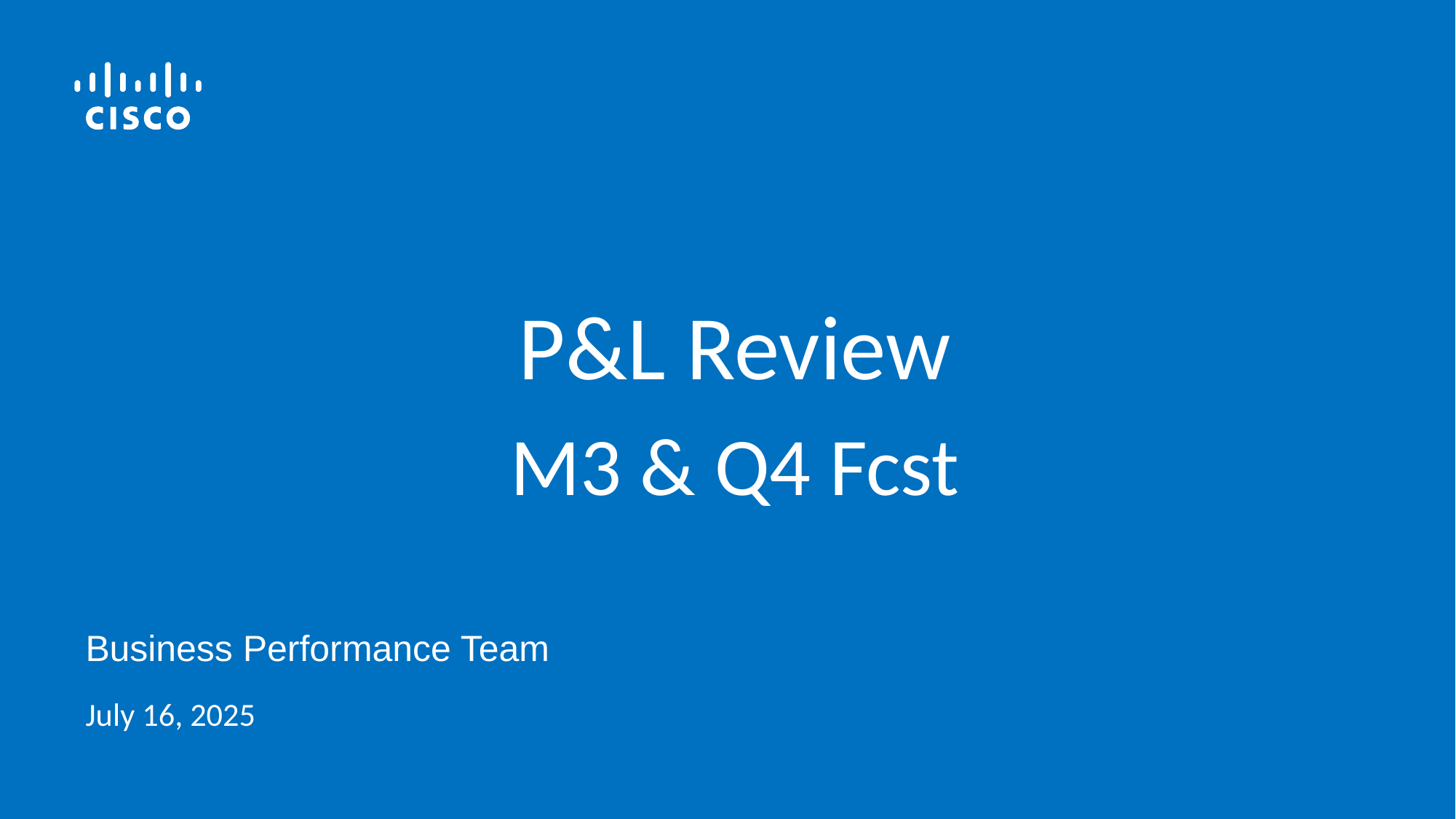

# P&L Review
M3 & Q4 Fcst
Business Performance Team
July 16, 2025